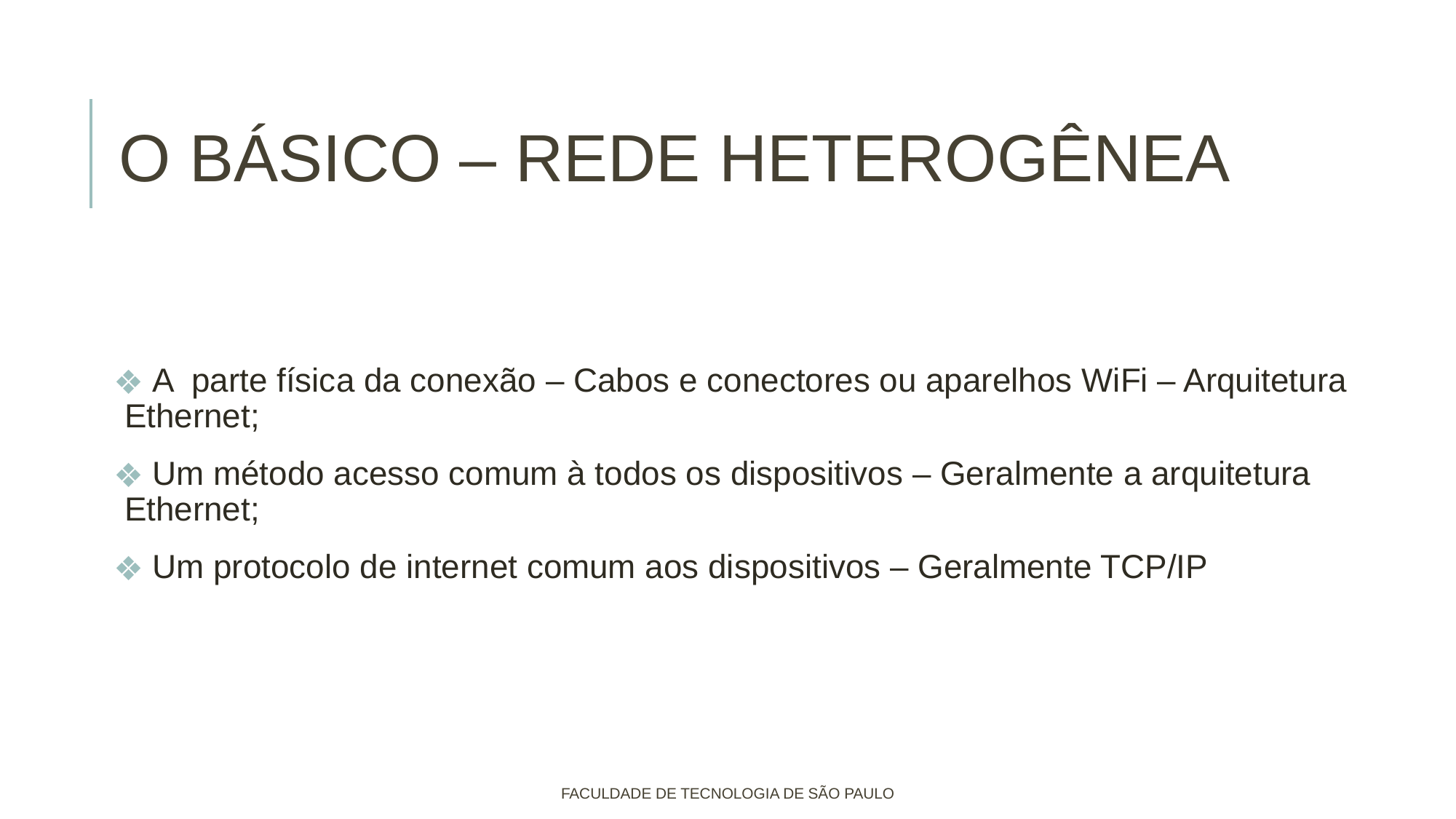

# O BÁSICO – REDE HETEROGÊNEA
 A  parte física da conexão – Cabos e conectores ou aparelhos WiFi – Arquitetura Ethernet;
 Um método acesso comum à todos os dispositivos – Geralmente a arquitetura Ethernet;
 Um protocolo de internet comum aos dispositivos – Geralmente TCP/IP
FACULDADE DE TECNOLOGIA DE SÃO PAULO